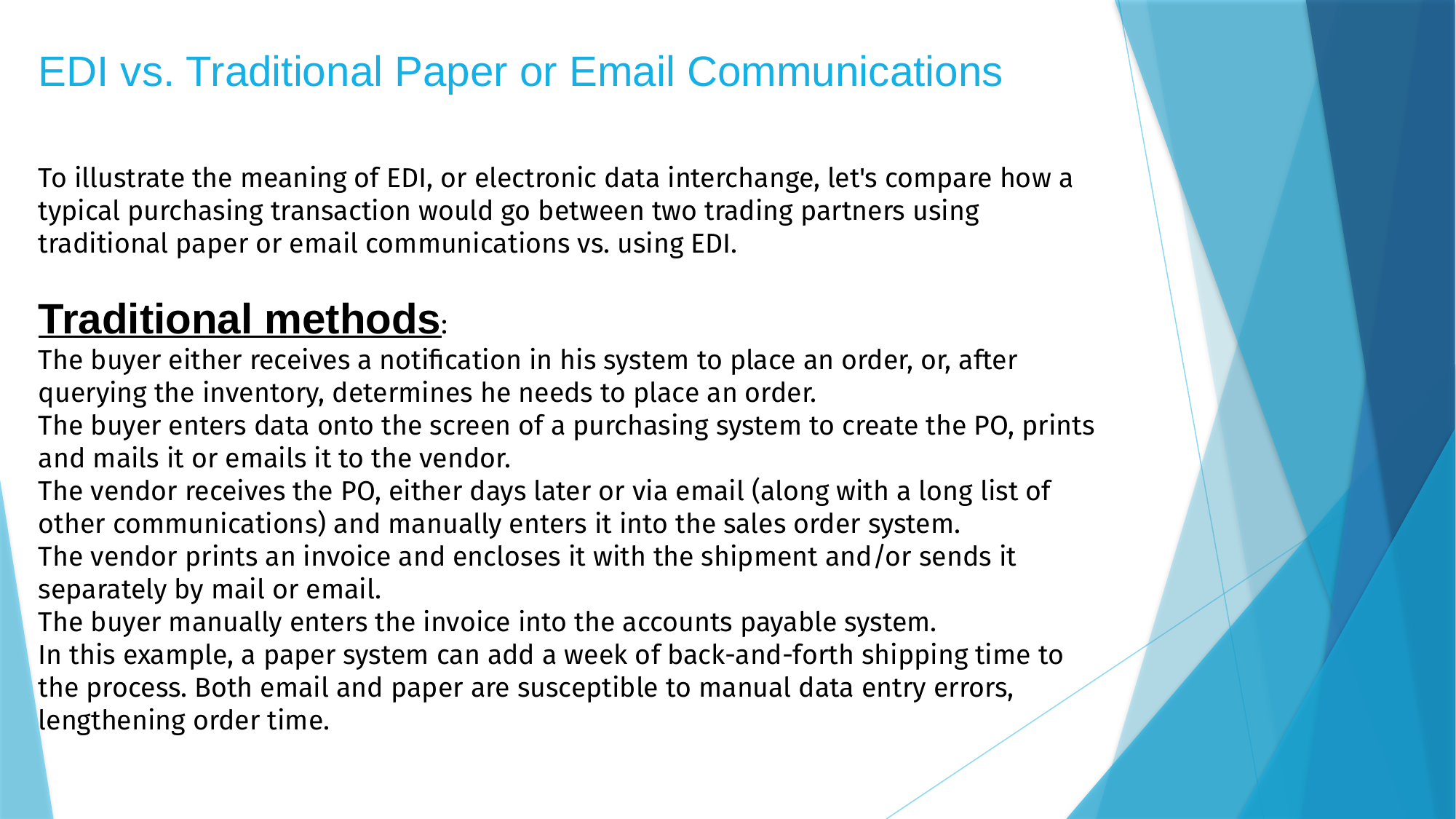

EDI vs. Traditional Paper or Email Communications

To illustrate the meaning of EDI, or electronic data interchange, let's compare how a typical purchasing transaction would go between two trading partners using traditional paper or email communications vs. using EDI.

Traditional methods:
The buyer either receives a notification in his system to place an order, or, after querying the inventory, determines he needs to place an order.
The buyer enters data onto the screen of a purchasing system to create the PO, prints and mails it or emails it to the vendor.
The vendor receives the PO, either days later or via email (along with a long list of other communications) and manually enters it into the sales order system.
The vendor prints an invoice and encloses it with the shipment and/or sends it separately by mail or email.
The buyer manually enters the invoice into the accounts payable system.
In this example, a paper system can add a week of back-and-forth shipping time to the process. Both email and paper are susceptible to manual data entry errors, lengthening order time.